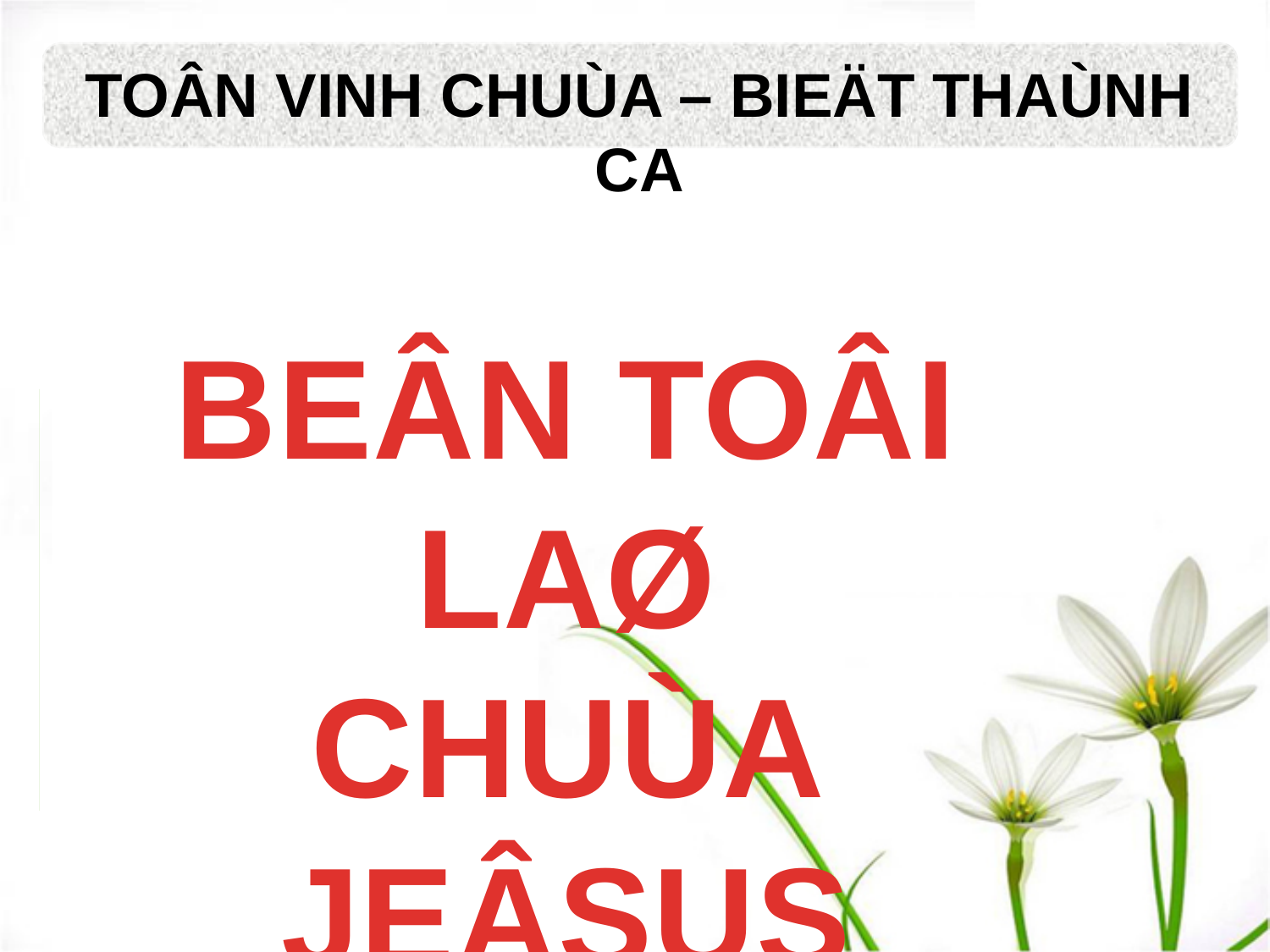

TOÂN VINH CHUÙA – BIEÄT THAÙNH CA
BEÂN TOÂI LAØ
CHUÙA JEÂSUS